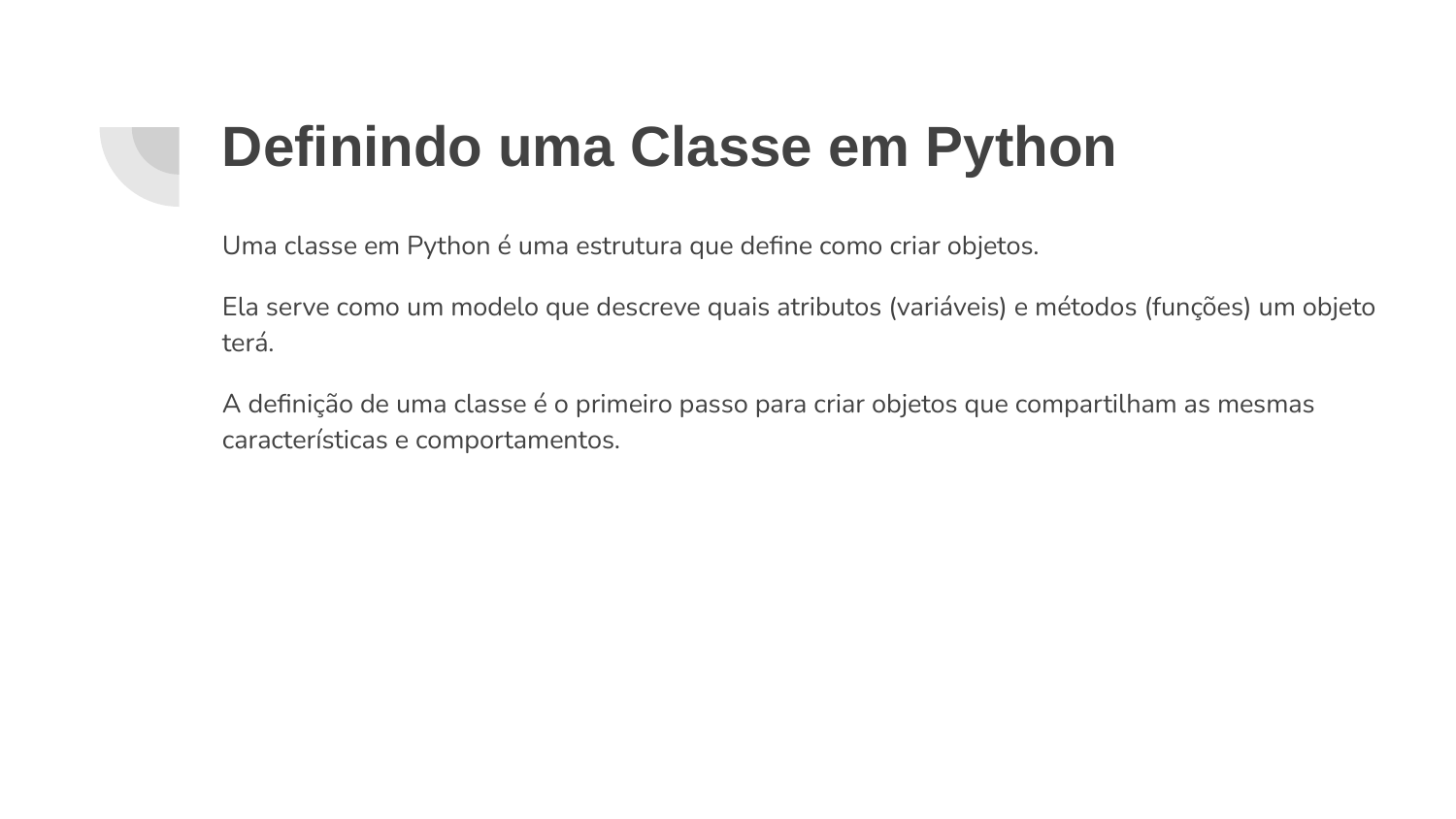

# Definindo uma Classe em Python
Uma classe em Python é uma estrutura que define como criar objetos.
Ela serve como um modelo que descreve quais atributos (variáveis) e métodos (funções) um objeto terá.
A definição de uma classe é o primeiro passo para criar objetos que compartilham as mesmas características e comportamentos.